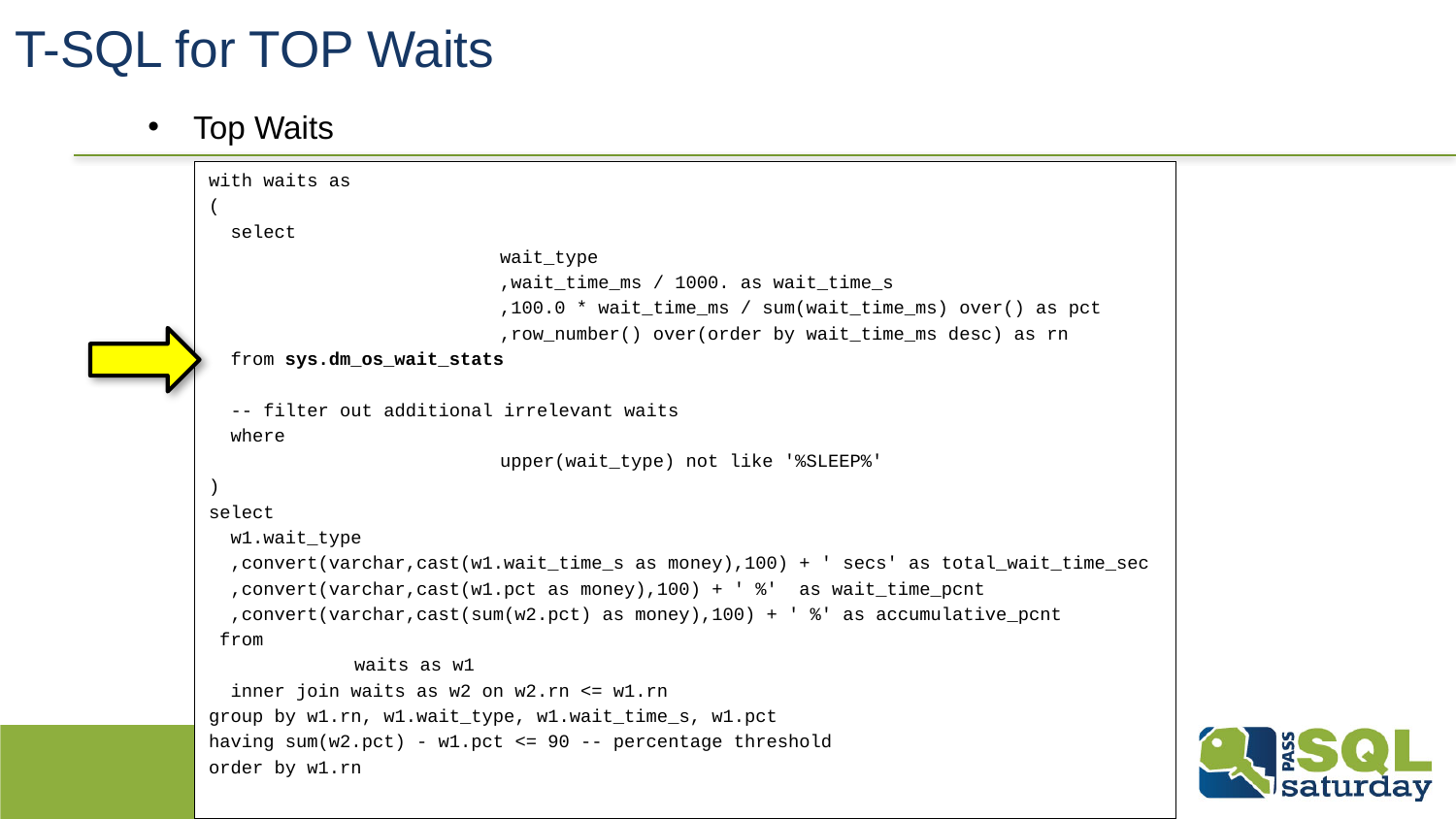

# T-SQL for TOP Waits
Top Waits

with waits as
(
  select
		wait_type
		,wait_time_ms / 1000. as wait_time_s
		,100.0 * wait_time_ms / sum(wait_time_ms) over() as pct
		,row_number() over(order by wait_time_ms desc) as rn
  from sys.dm_os_wait_stats

  -- filter out additional irrelevant waits
  where
		upper(wait_type) not like '%SLEEP%'
)
select
  w1.wait_type
  ,convert(varchar,cast(w1.wait_time_s as money),100) + ' secs' as total_wait_time_sec
  ,convert(varchar,cast(w1.pct as money),100) + ' %'  as wait_time_pcnt
  ,convert(varchar,cast(sum(w2.pct) as money),100) + ' %' as accumulative_pcnt
 from
	waits as w1
  inner join waits as w2 on w2.rn <= w1.rn
group by w1.rn, w1.wait_type, w1.wait_time_s, w1.pct
having sum(w2.pct) - w1.pct <= 90 -- percentage threshold
order by w1.rn